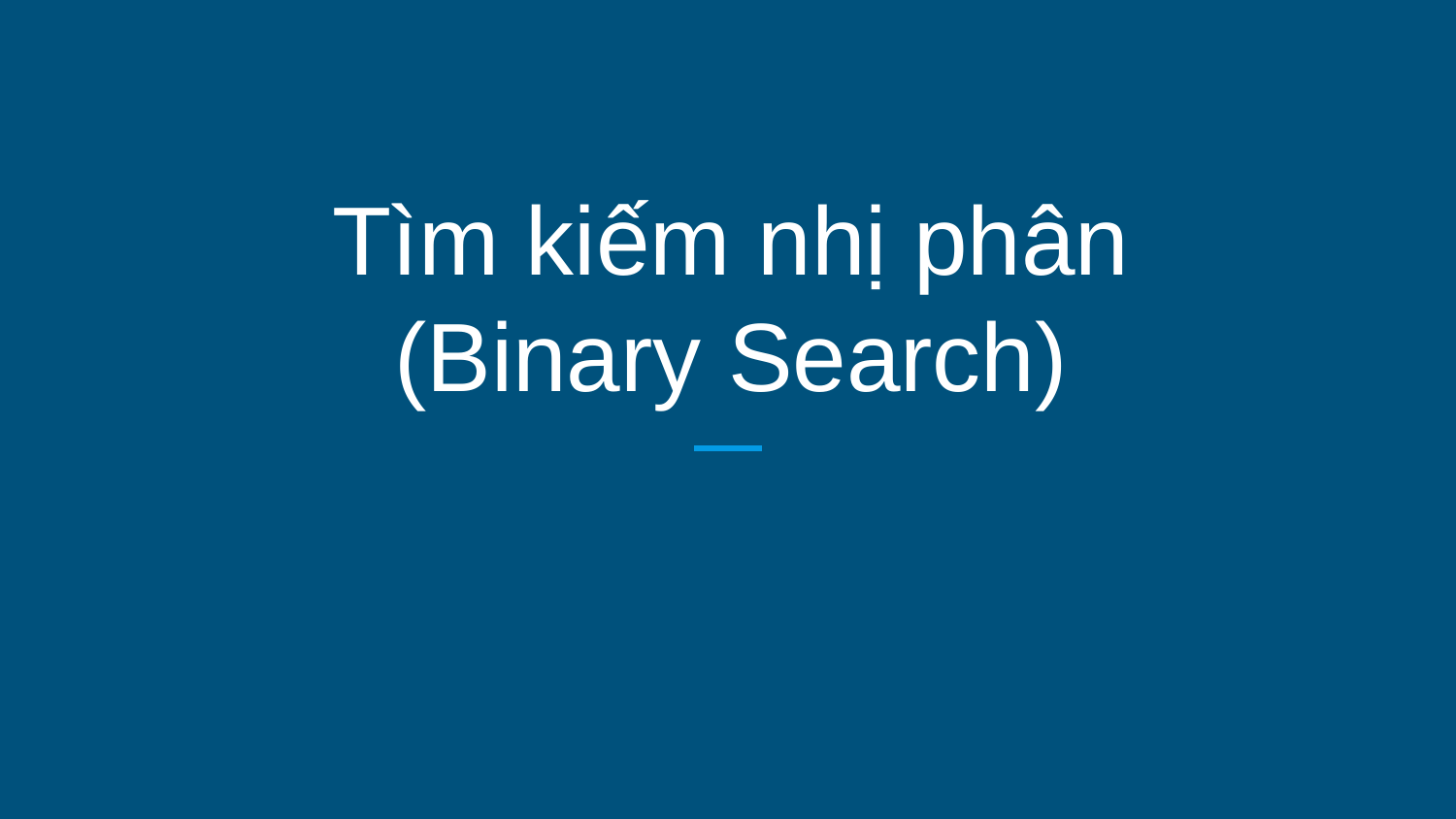

# Tìm kiếm nhị phân
(Binary Search)